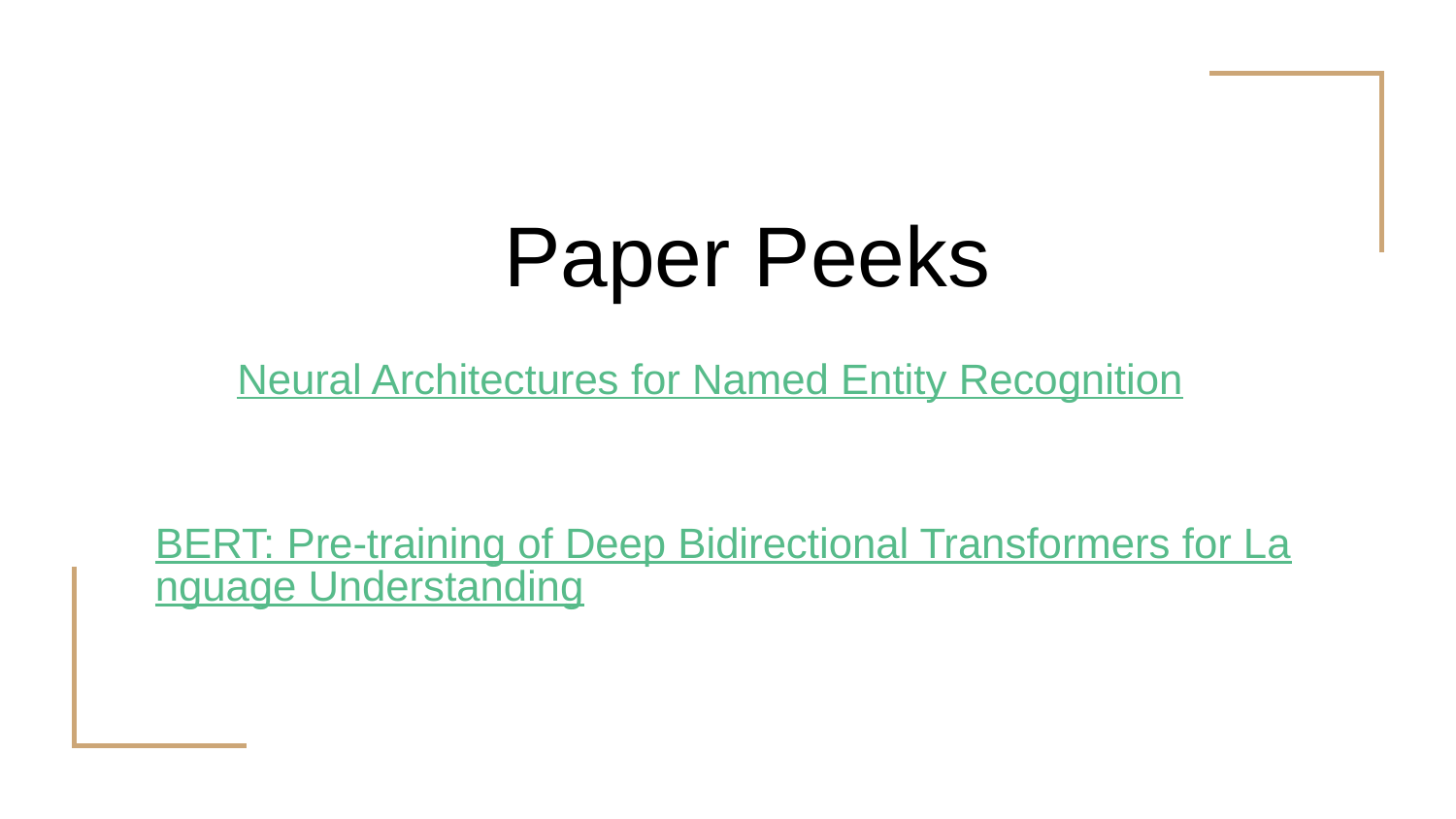

Paper Peeks
# Neural Architectures for Named Entity Recognition
BERT: Pre-training of Deep Bidirectional Transformers for Language Understanding